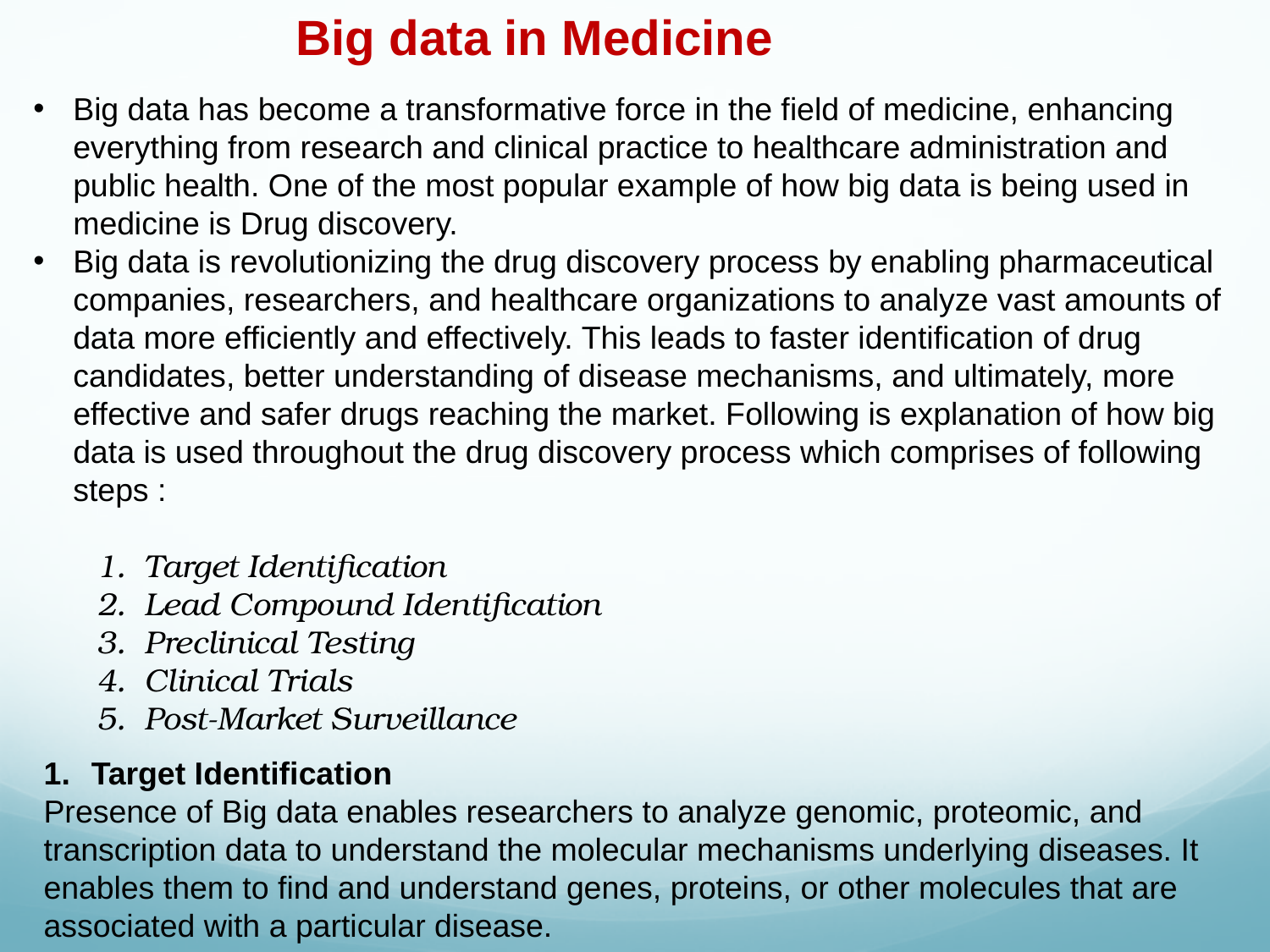

Big data in Medicine
Big data has become a transformative force in the field of medicine, enhancing everything from research and clinical practice to healthcare administration and public health. One of the most popular example of how big data is being used in medicine is Drug discovery.
Big data is revolutionizing the drug discovery process by enabling pharmaceutical companies, researchers, and healthcare organizations to analyze vast amounts of data more efficiently and effectively. This leads to faster identification of drug candidates, better understanding of disease mechanisms, and ultimately, more effective and safer drugs reaching the market. Following is explanation of how big data is used throughout the drug discovery process which comprises of following steps :

Target Identification
Lead Compound Identification
Preclinical Testing
Clinical Trials
Post-Market Surveillance
Target Identification
Presence of Big data enables researchers to analyze genomic, proteomic, and transcription data to understand the molecular mechanisms underlying diseases. It enables them to find and understand genes, proteins, or other molecules that are associated with a particular disease.